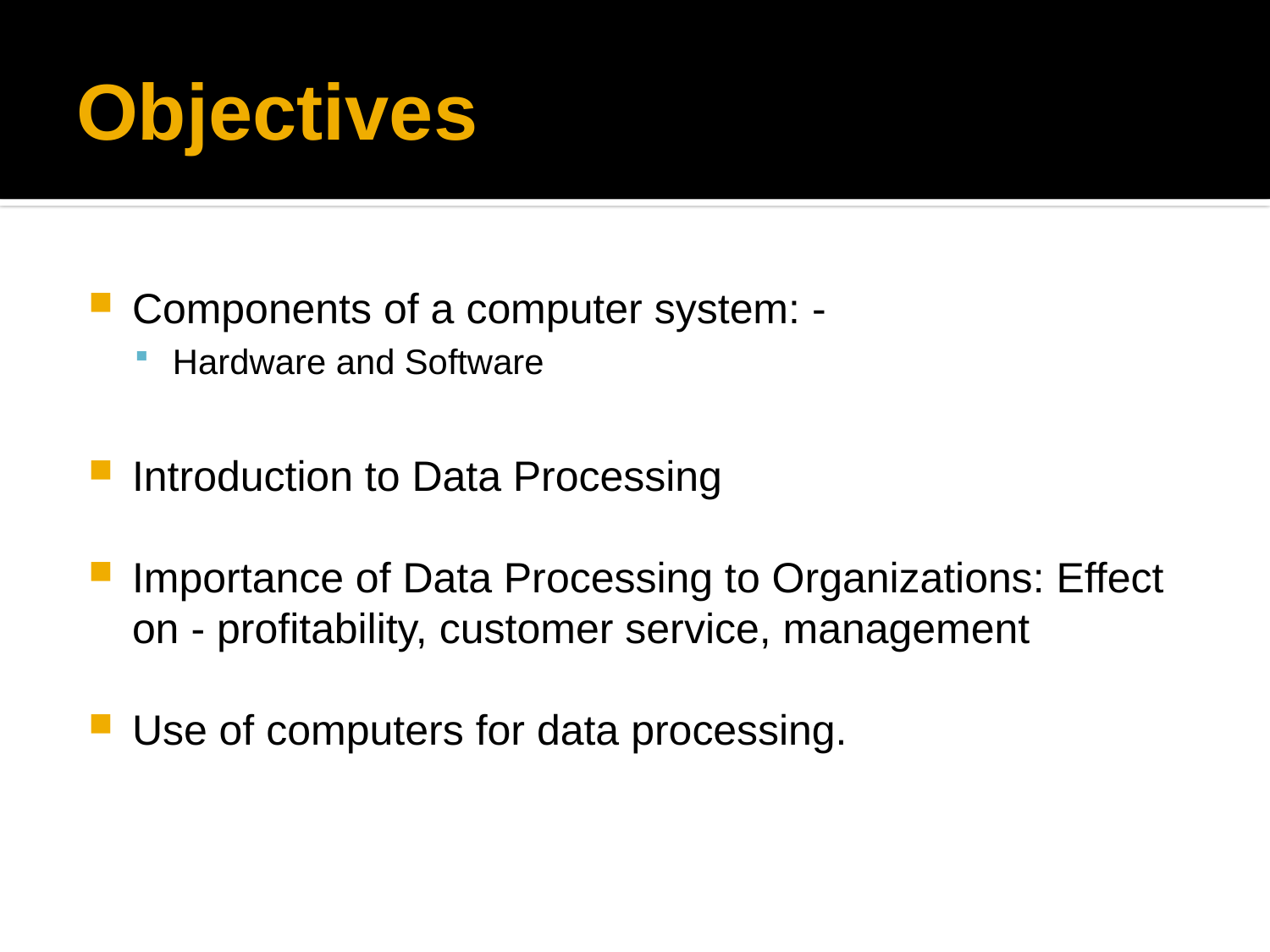

# Objectives
Components of a computer system: -
Hardware and Software

Introduction to Data Processing

Importance of Data Processing to Organizations: Effect on - profitability, customer service, management

Use of computers for data processing.